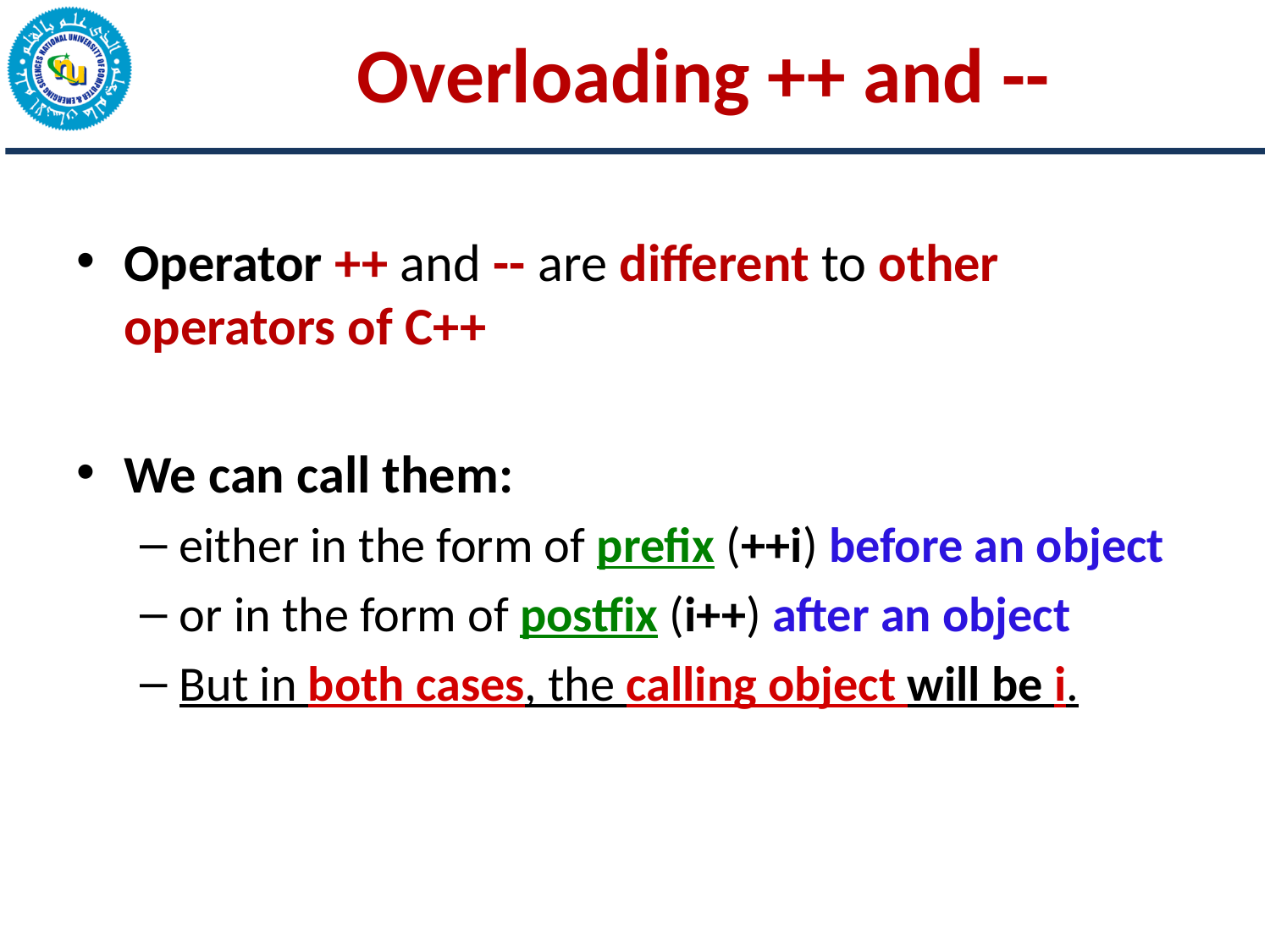

# Overloading ++ and --

Operator ++ and -- are different to other operators of C++

We can call them:
either in the form of prefix (++i) before an object
or in the form of postfix (i++) after an object
But in both cases, the calling object will be i.